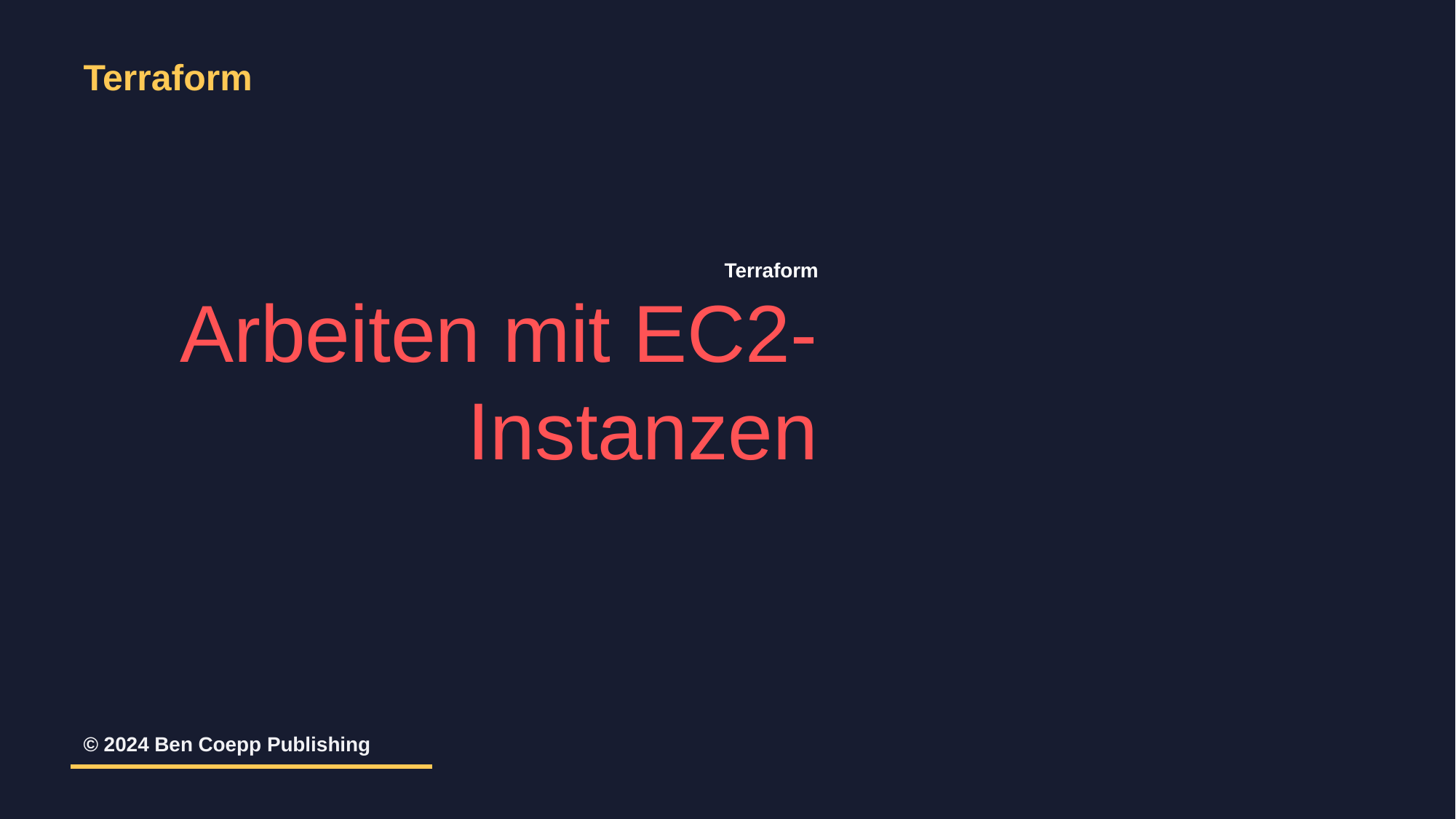

Terraform
Terraform
Arbeiten mit EC2-Instanzen
© 2024 Ben Coepp Publishing